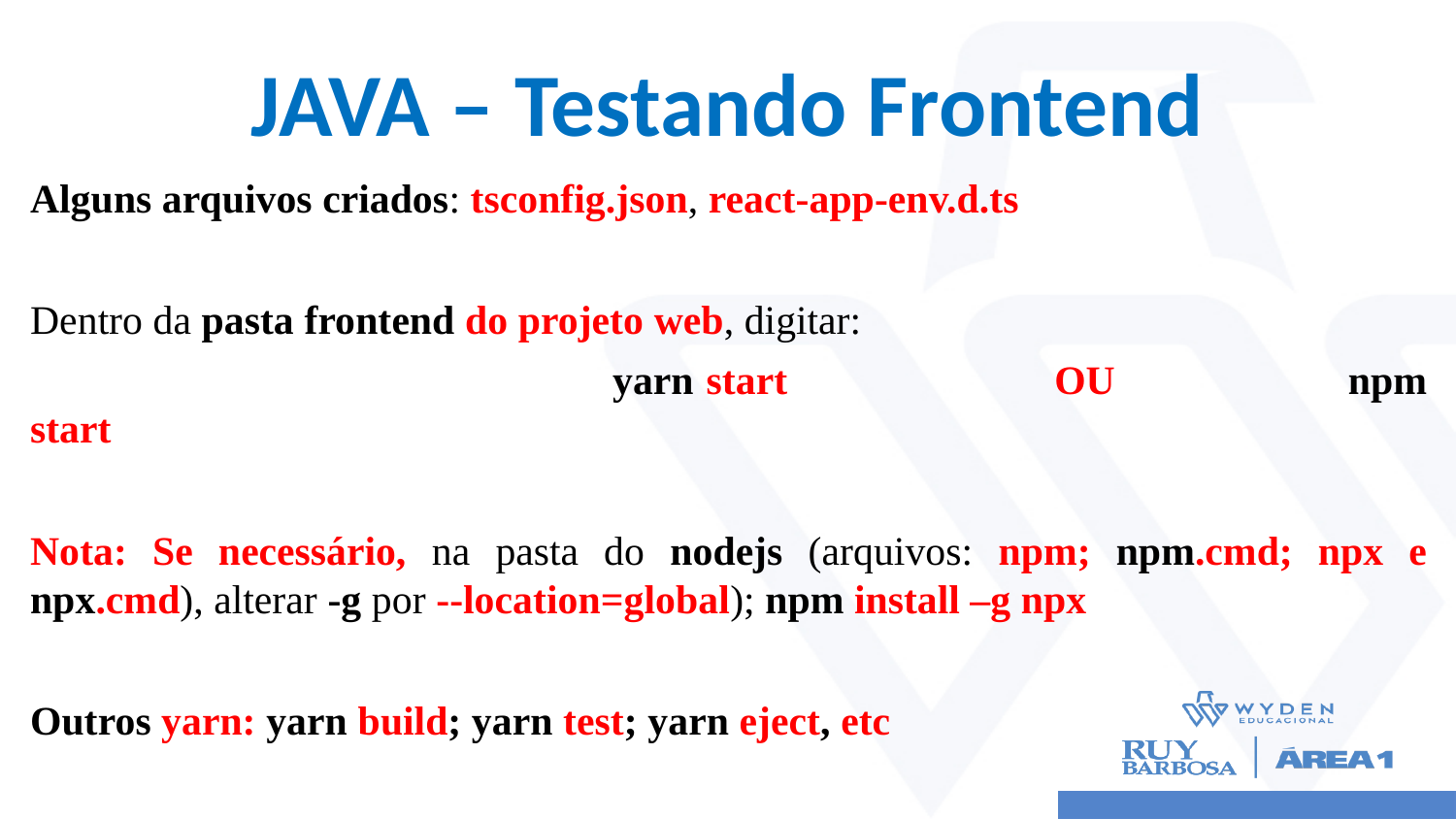

# JAVA – Testando Frontend
Alguns arquivos criados: tsconfig.json, react-app-env.d.ts

Dentro da pasta frontend do projeto web, digitar:
				yarn start 		OU 		npm start

Nota: Se necessário, na pasta do nodejs (arquivos: npm; npm.cmd; npx e npx.cmd), alterar -g por --location=global); npm install –g npx

Outros yarn: yarn build; yarn test; yarn eject, etc